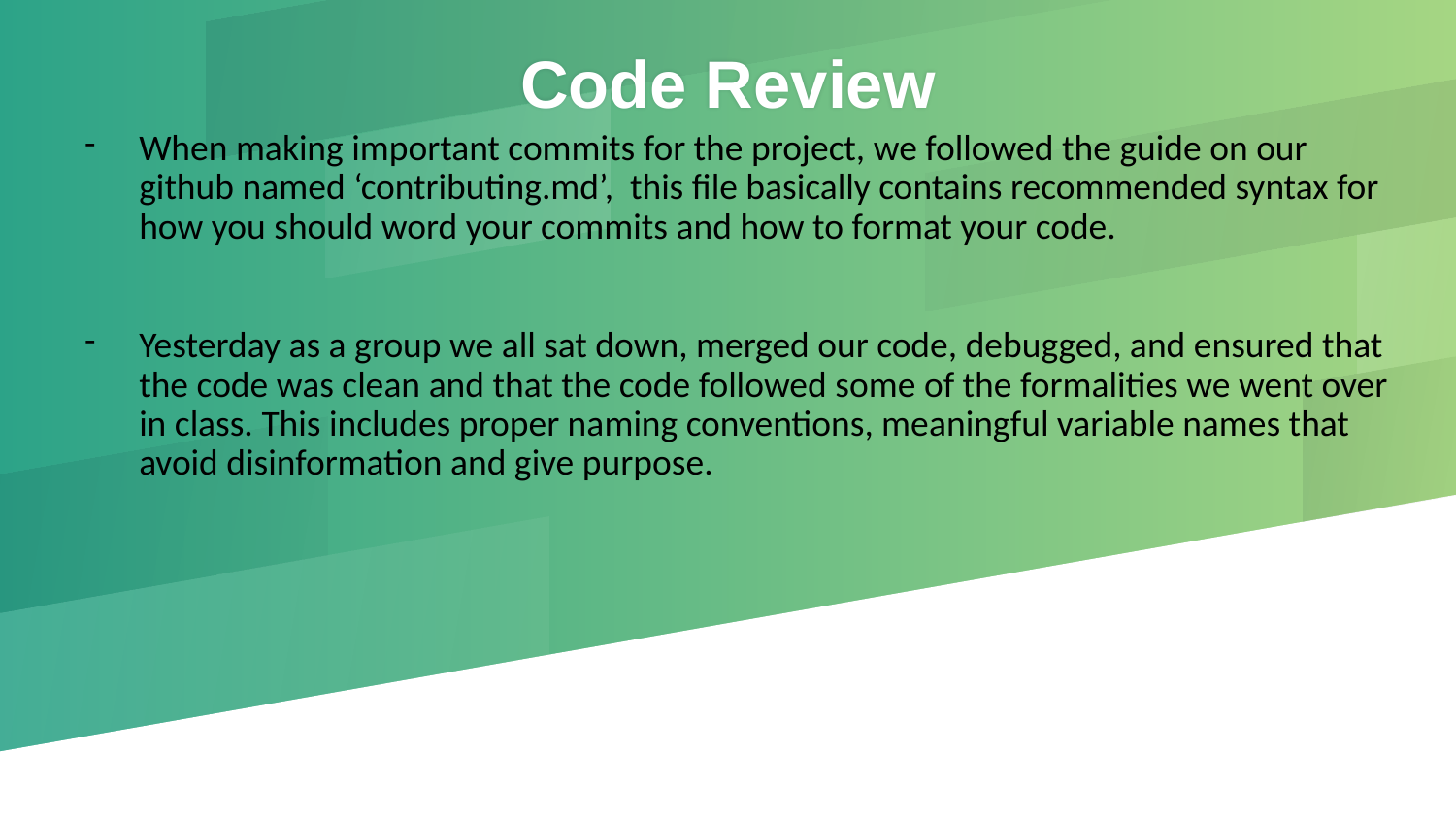

# Code Review
When making important commits for the project, we followed the guide on our github named ‘contributing.md’,  this file basically contains recommended syntax for how you should word your commits and how to format your code.

Yesterday as a group we all sat down, merged our code, debugged, and ensured that the code was clean and that the code followed some of the formalities we went over in class. This includes proper naming conventions, meaningful variable names that avoid disinformation and give purpose.